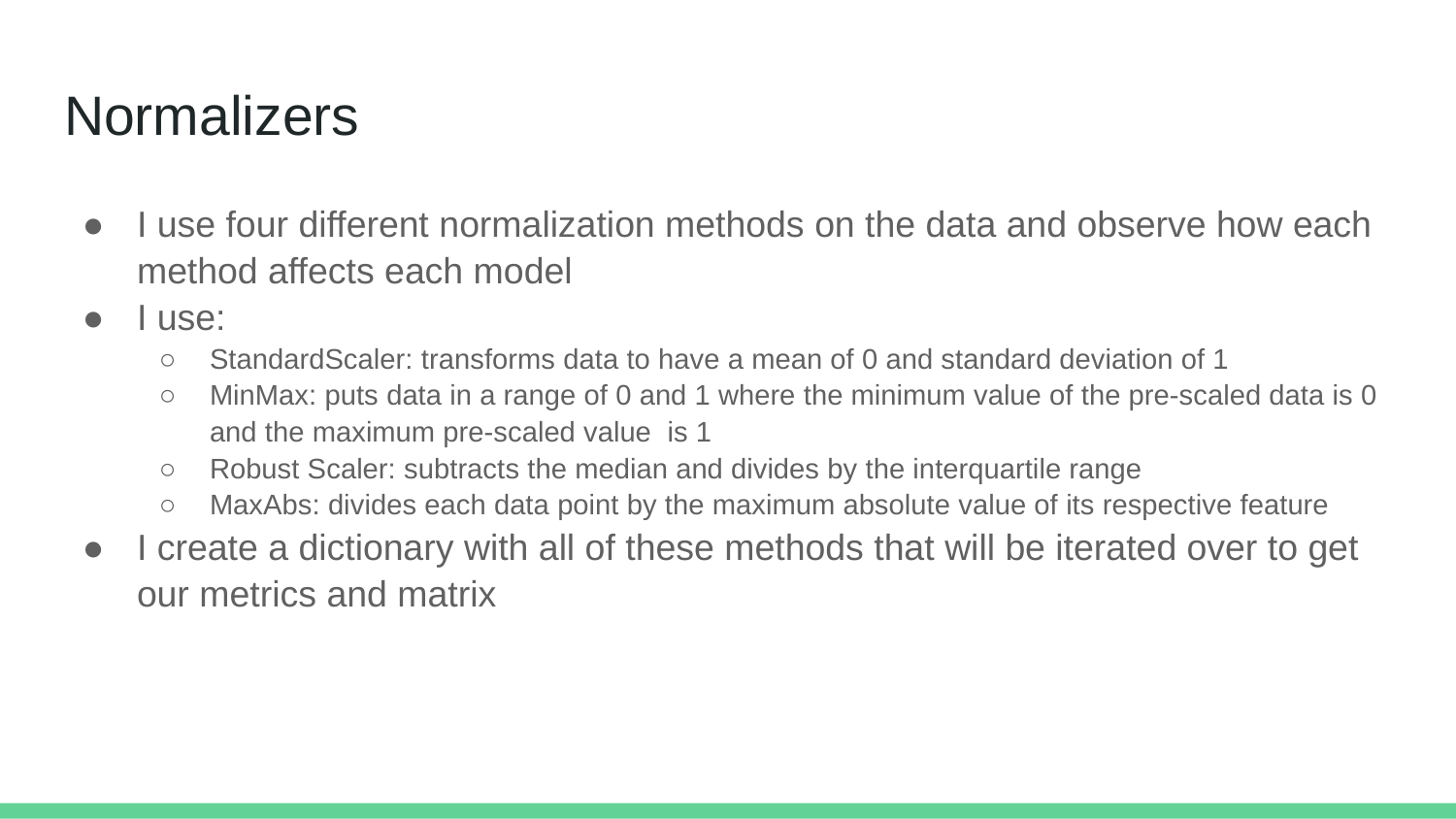

# Normalizers
I use four different normalization methods on the data and observe how each method affects each model
I use:
StandardScaler: transforms data to have a mean of 0 and standard deviation of 1
MinMax: puts data in a range of 0 and 1 where the minimum value of the pre-scaled data is 0 and the maximum pre-scaled value  is 1
Robust Scaler: subtracts the median and divides by the interquartile range
MaxAbs: divides each data point by the maximum absolute value of its respective feature
I create a dictionary with all of these methods that will be iterated over to get our metrics and matrix